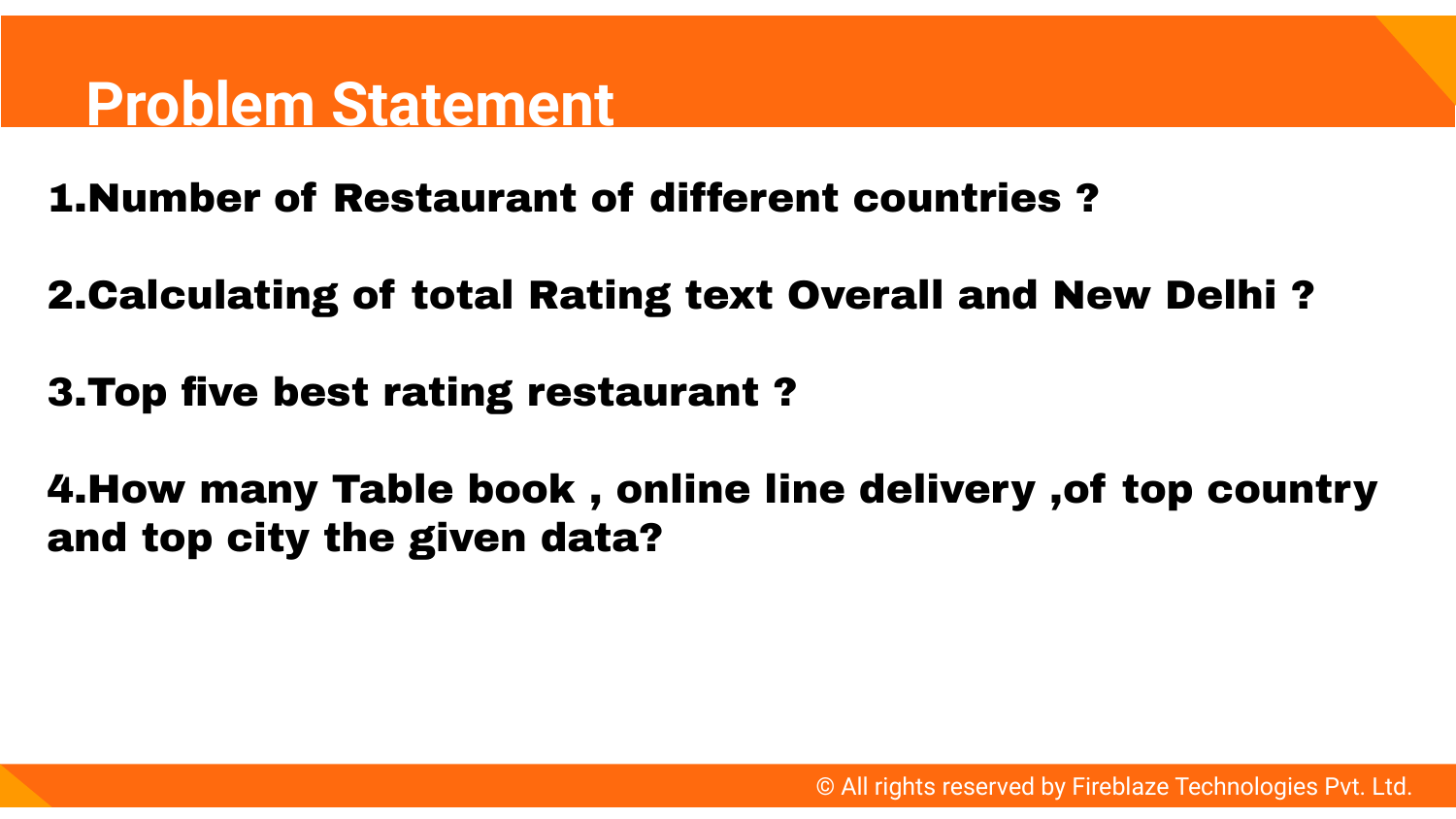

# Problem Statement

1.Number of Restaurant of different countries ?

2.Calculating of total Rating text Overall and New Delhi ?

3.Top five best rating restaurant ?

4.How many Table book , online line delivery ,of top country and top city the given data?

© All rights reserved by Fireblaze Technologies Pvt. Ltd.